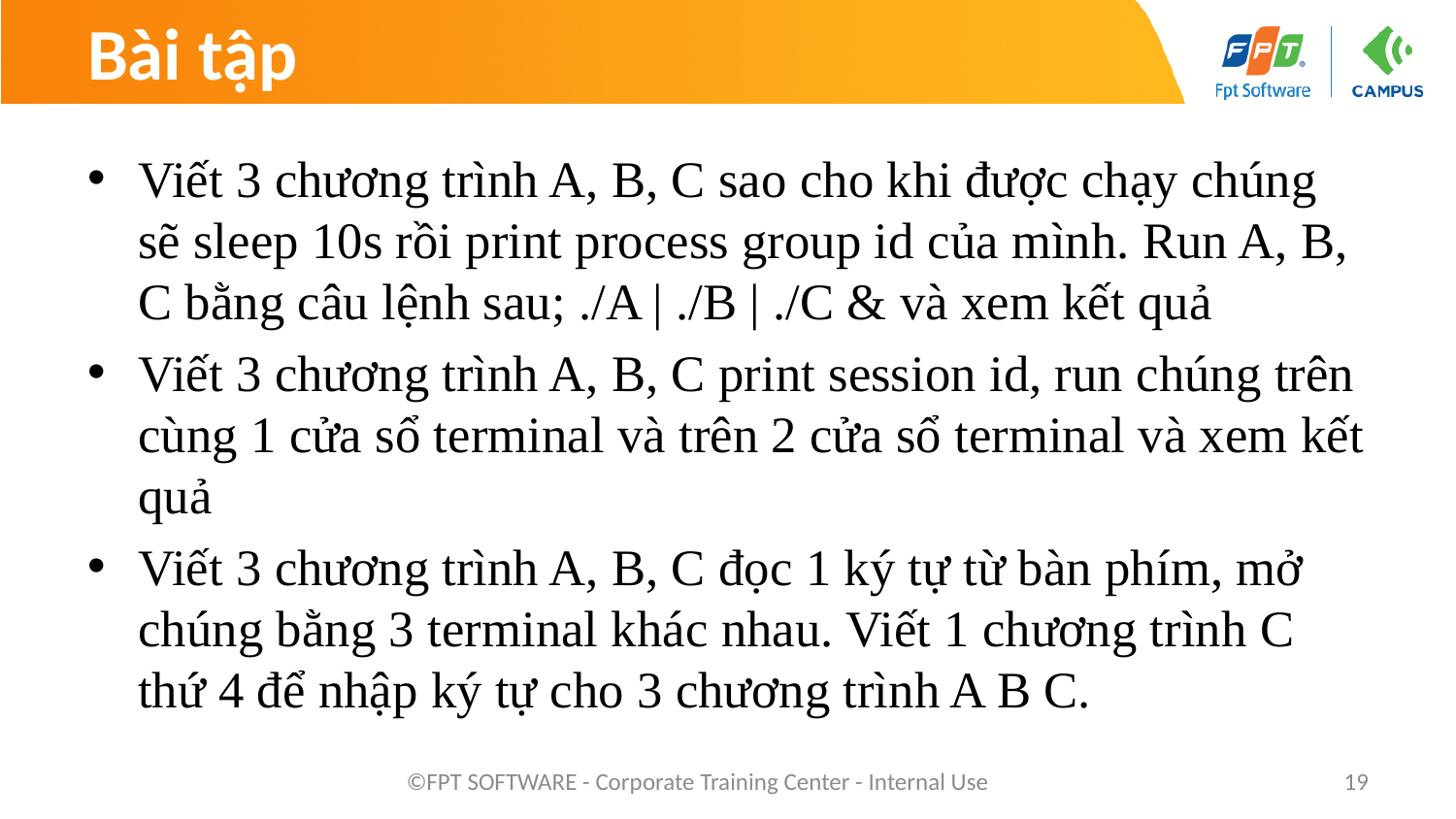

# Bài tập
Viết 3 chương trình A, B, C sao cho khi được chạy chúng sẽ sleep 10s rồi print process group id của mình. Run A, B, C bằng câu lệnh sau; ./A | ./B | ./C & và xem kết quả
Viết 3 chương trình A, B, C print session id, run chúng trên cùng 1 cửa sổ terminal và trên 2 cửa sổ terminal và xem kết quả
Viết 3 chương trình A, B, C đọc 1 ký tự từ bàn phím, mở chúng bằng 3 terminal khác nhau. Viết 1 chương trình C thứ 4 để nhập ký tự cho 3 chương trình A B C.
©FPT SOFTWARE - Corporate Training Center - Internal Use
19